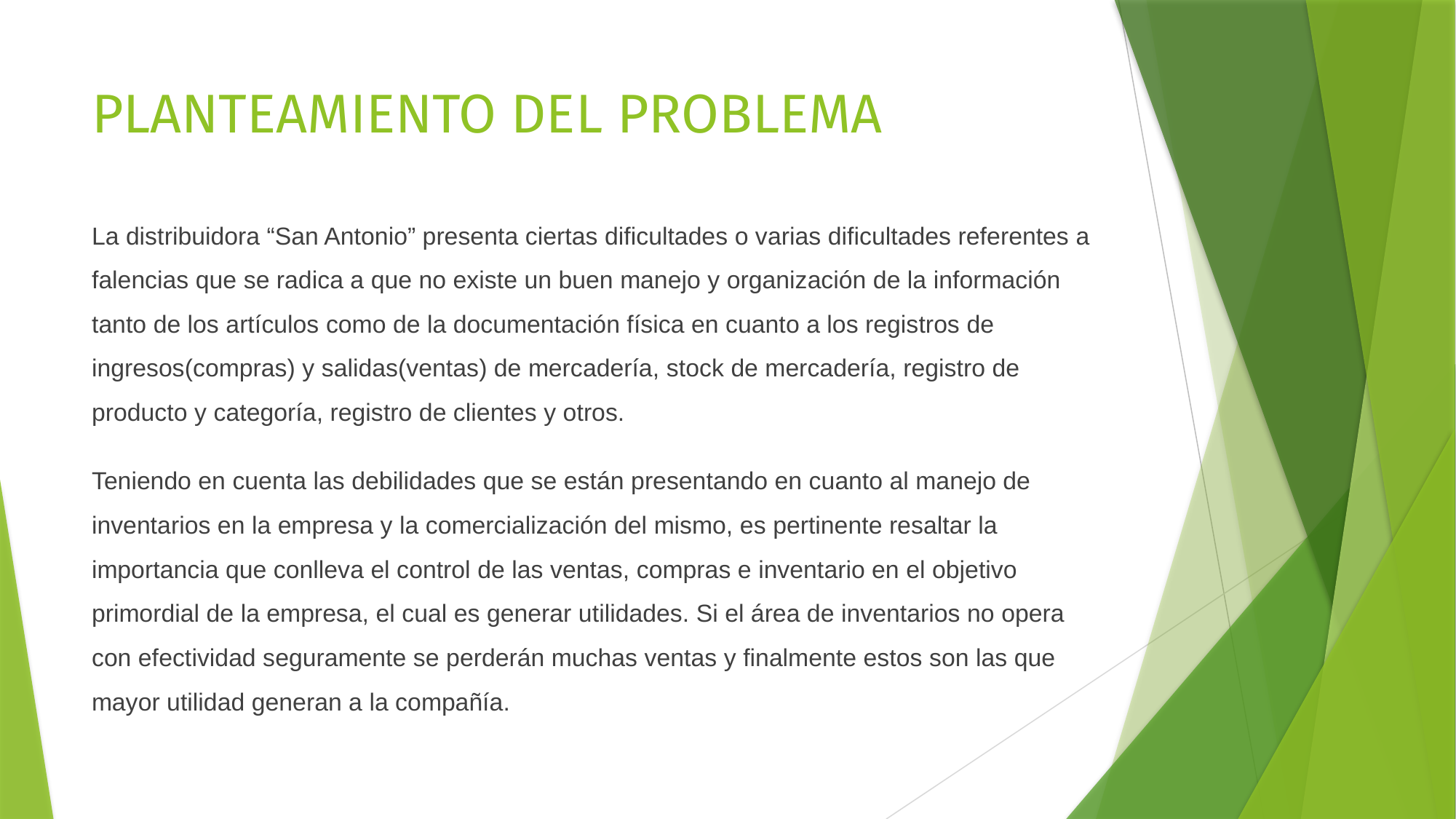

# PLANTEAMIENTO DEL PROBLEMA
La distribuidora “San Antonio” presenta ciertas dificultades o varias dificultades referentes a falencias que se radica a que no existe un buen manejo y organización de la información tanto de los artículos como de la documentación física en cuanto a los registros de ingresos(compras) y salidas(ventas) de mercadería, stock de mercadería, registro de producto y categoría, registro de clientes y otros.
Teniendo en cuenta las debilidades que se están presentando en cuanto al manejo de inventarios en la empresa y la comercialización del mismo, es pertinente resaltar la importancia que conlleva el control de las ventas, compras e inventario en el objetivo primordial de la empresa, el cual es generar utilidades. Si el área de inventarios no opera con efectividad seguramente se perderán muchas ventas y finalmente estos son las que mayor utilidad generan a la compañía.